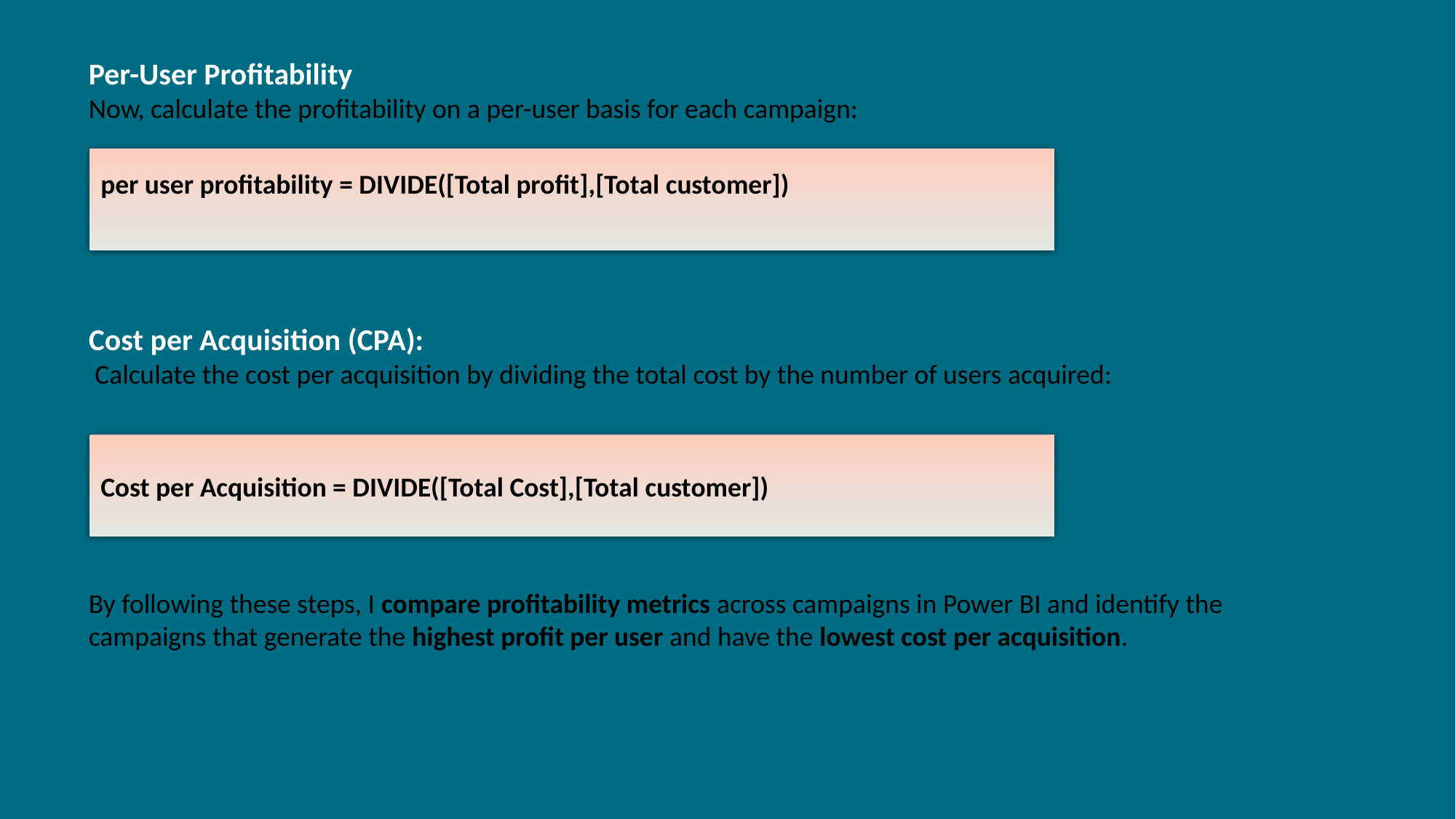

Per-User Profitability
Now, calculate the profitability on a per-user basis for each campaign:

Cost per Acquisition (CPA):
 Calculate the cost per acquisition by dividing the total cost by the number of users acquired:

By following these steps, I compare profitability metrics across campaigns in Power BI and identify the campaigns that generate the highest profit per user and have the lowest cost per acquisition.

per user profitability = DIVIDE([Total profit],[Total customer])

Cost per Acquisition = DIVIDE([Total Cost],[Total customer])